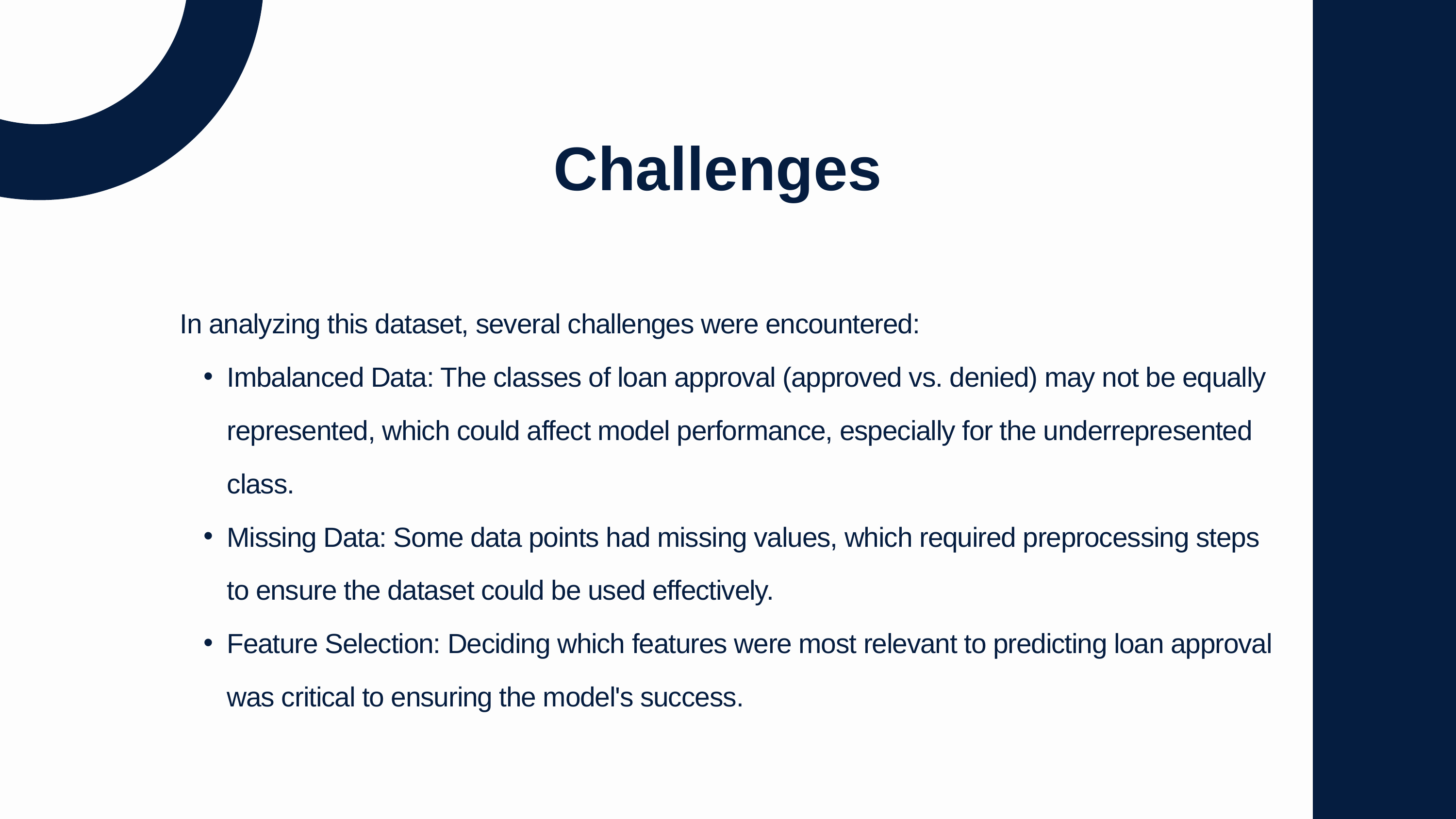

Challenges
In analyzing this dataset, several challenges were encountered:
Imbalanced Data: The classes of loan approval (approved vs. denied) may not be equally represented, which could affect model performance, especially for the underrepresented class.
Missing Data: Some data points had missing values, which required preprocessing steps to ensure the dataset could be used effectively.
Feature Selection: Deciding which features were most relevant to predicting loan approval was critical to ensuring the model's success.

4